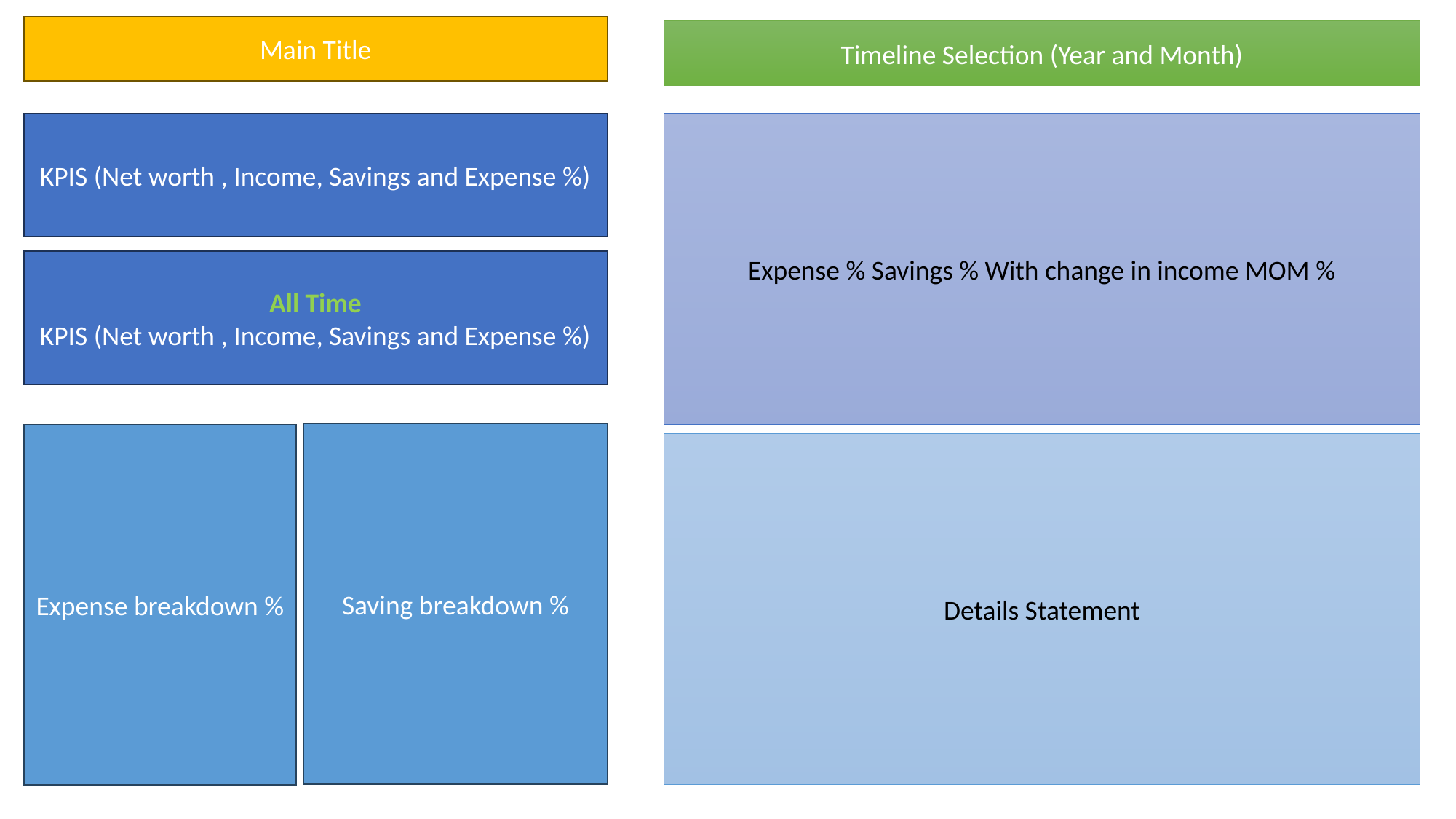

Main Title
Timeline Selection (Year and Month)
KPIS (Net worth , Income, Savings and Expense %)
Expense % Savings % With change in income MOM %
All Time
KPIS (Net worth , Income, Savings and Expense %)
Saving breakdown %
Expense breakdown %
Details Statement